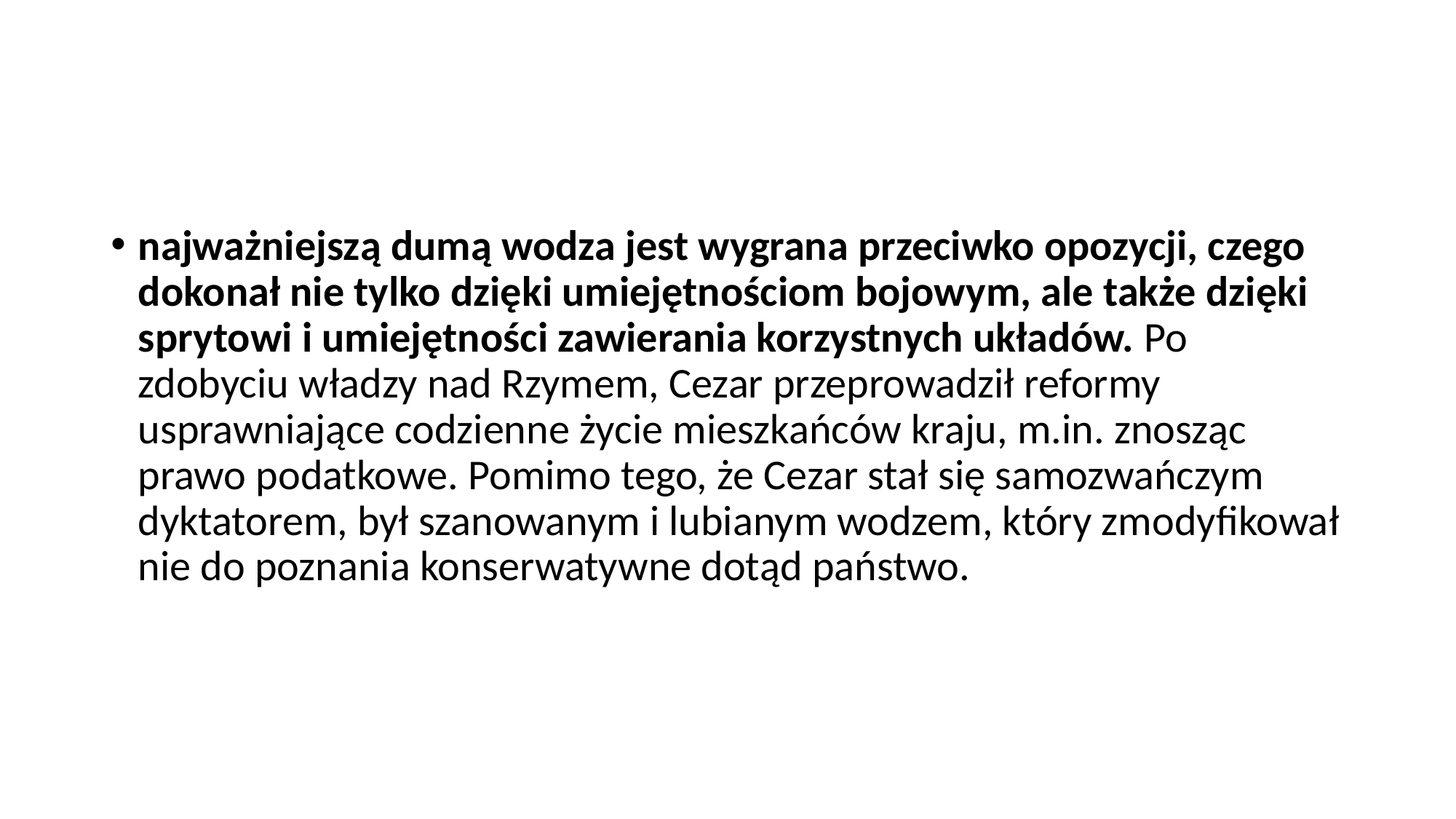

najważniejszą dumą wodza jest wygrana przeciwko opozycji, czego dokonał nie tylko dzięki umiejętnościom bojowym, ale także dzięki sprytowi i umiejętności zawierania korzystnych układów. Po zdobyciu władzy nad Rzymem, Cezar przeprowadził reformy usprawniające codzienne życie mieszkańców kraju, m.in. znosząc prawo podatkowe. Pomimo tego, że Cezar stał się samozwańczym dyktatorem, był szanowanym i lubianym wodzem, który zmodyfikował nie do poznania konserwatywne dotąd państwo.